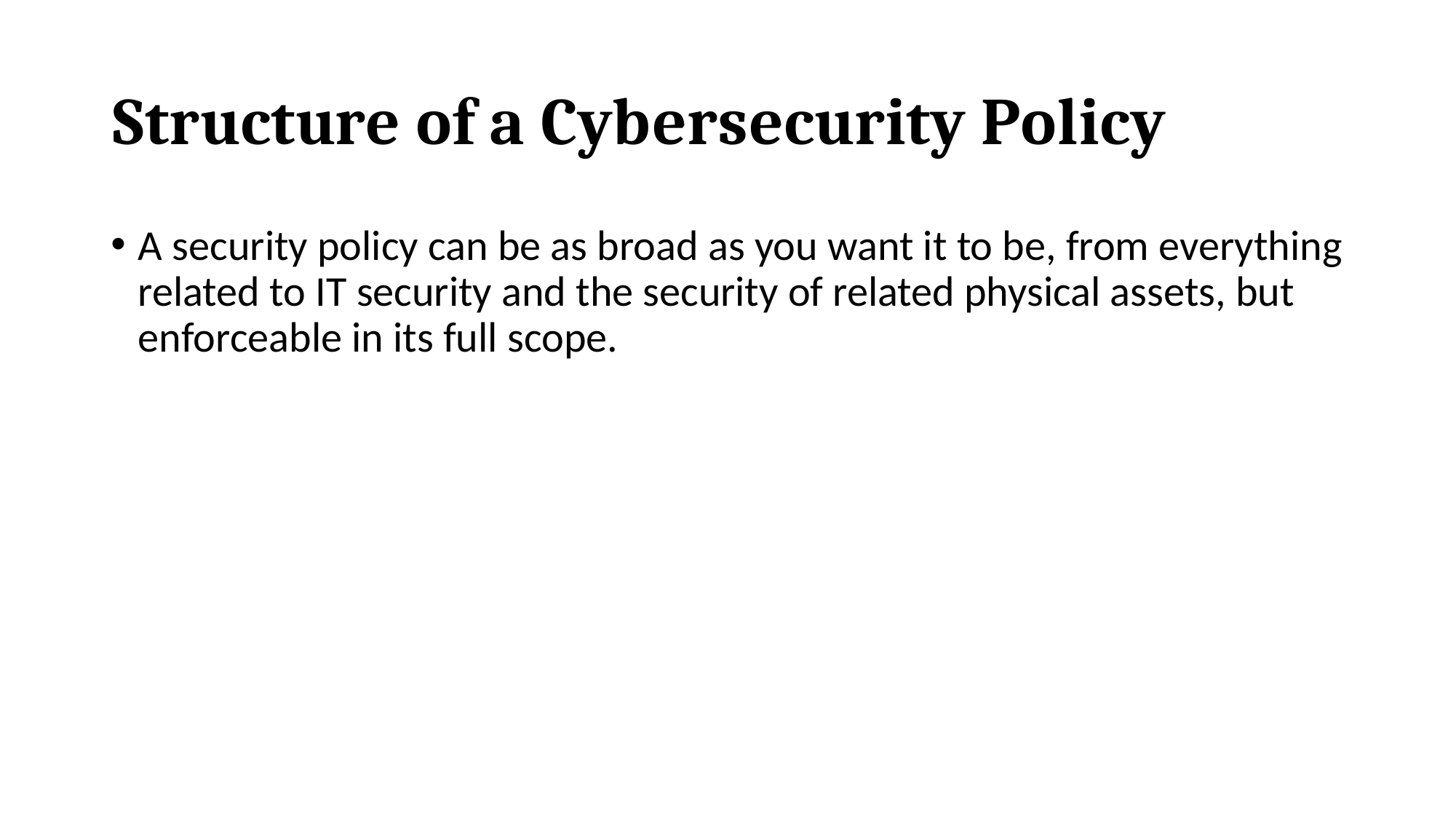

# Structure of a Cybersecurity Policy
A security policy can be as broad as you want it to be, from everything related to IT security and the security of related physical assets, but enforceable in its full scope.